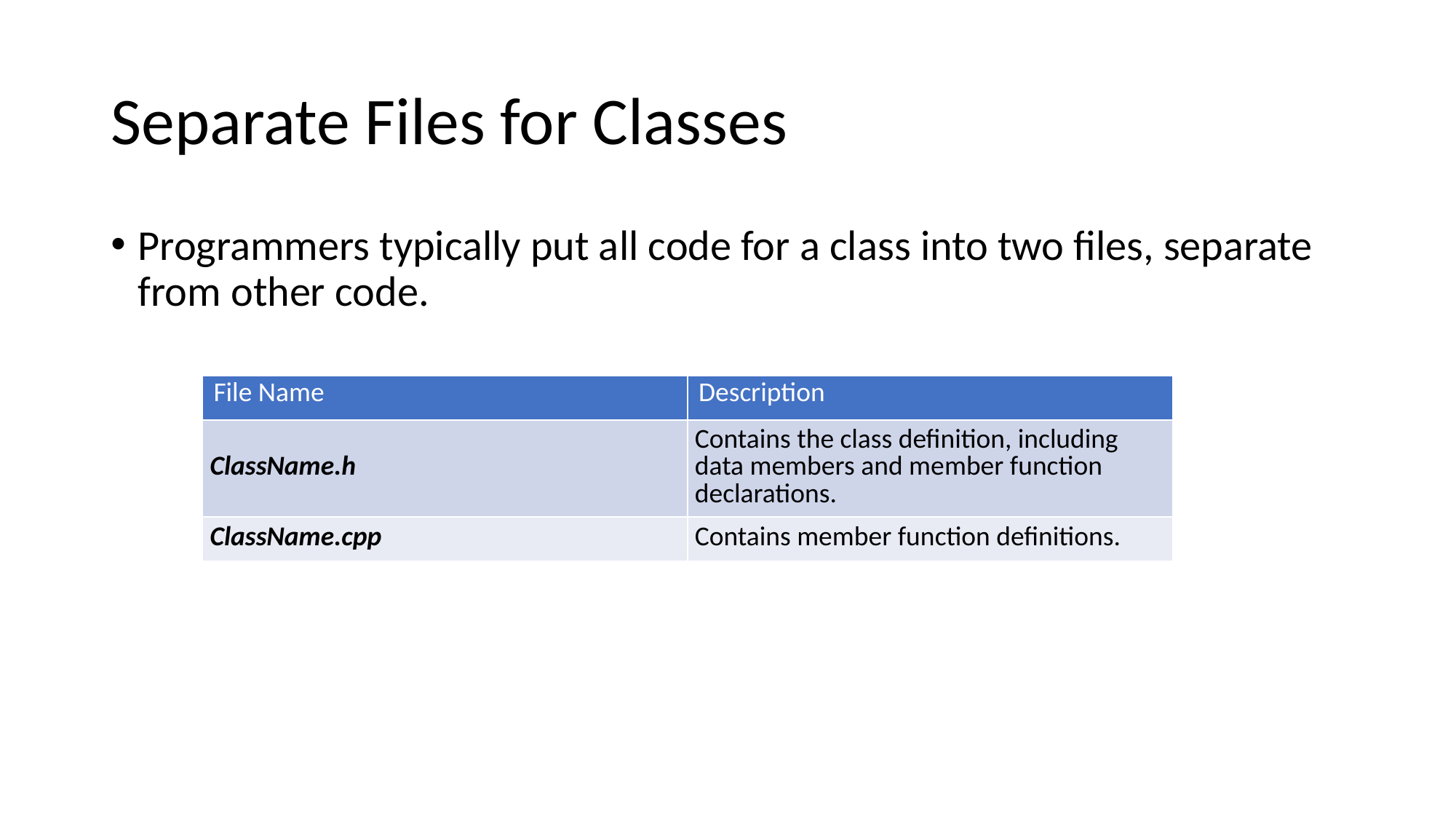

# Separate Files for Classes
Programmers typically put all code for a class into two files, separate from other code.

| File Name | Description |
| --- | --- |
| ClassName.h | Contains the class definition, including data members and member function declarations. |
| ClassName.cpp | Contains member function definitions. |